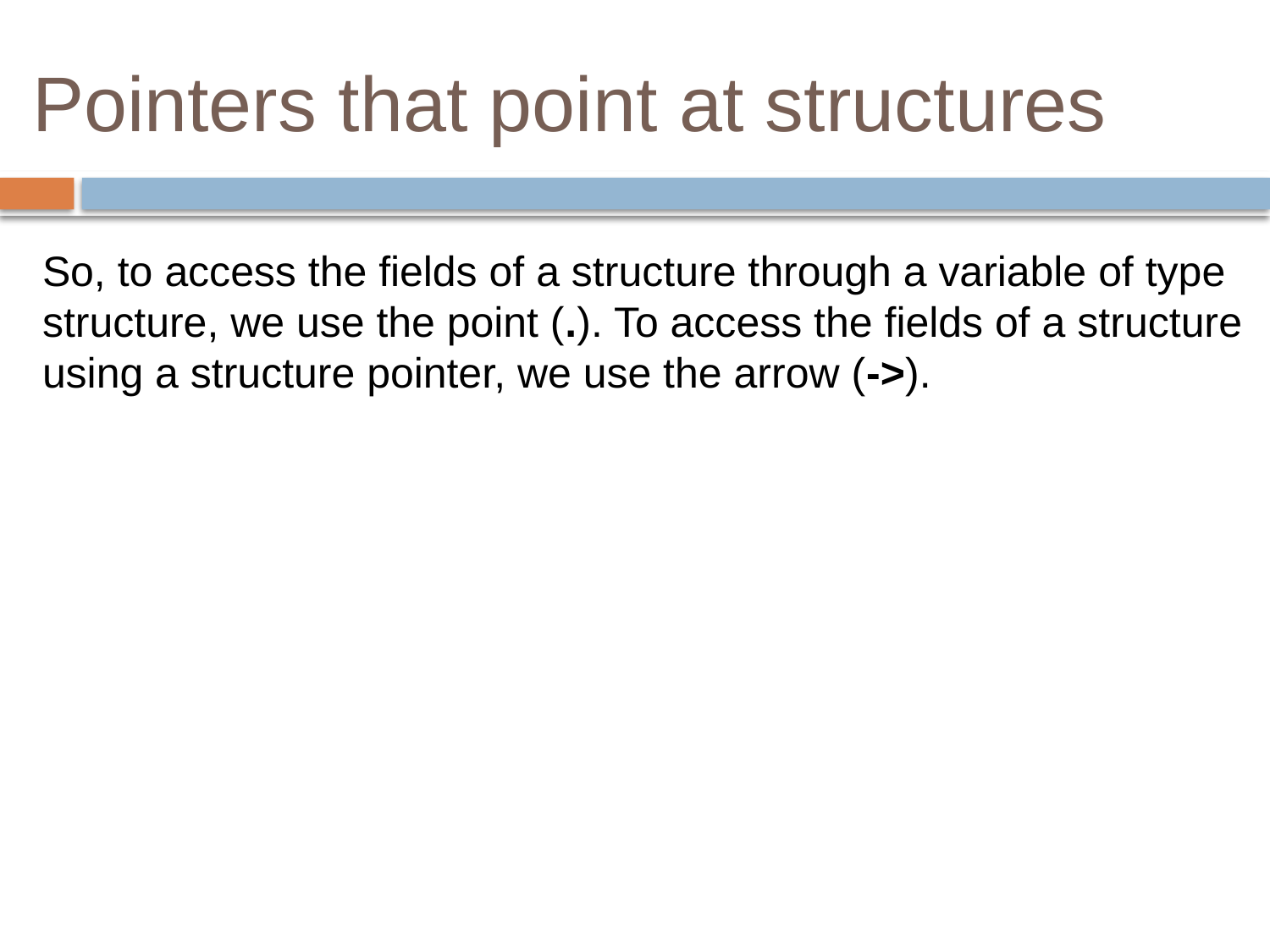

# Pointers that point at structures
So, to access the fields of a structure through a variable of type structure, we use the point (.). To access the fields of a structure using a structure pointer, we use the arrow (->).